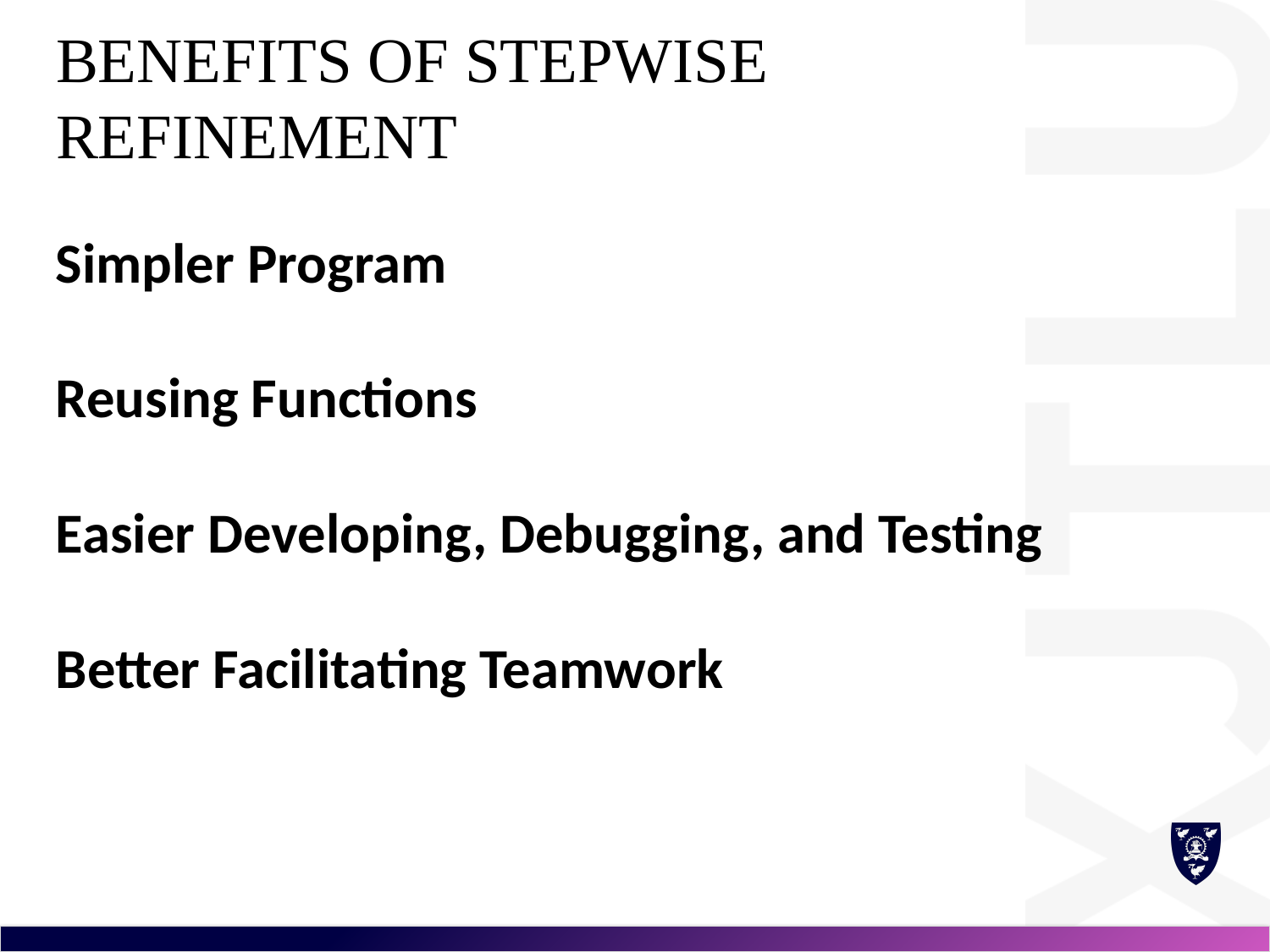

# Benefits of Stepwise Refinement

Simpler Program

Reusing Functions

Easier Developing, Debugging, and Testing

Better Facilitating Teamwork

83